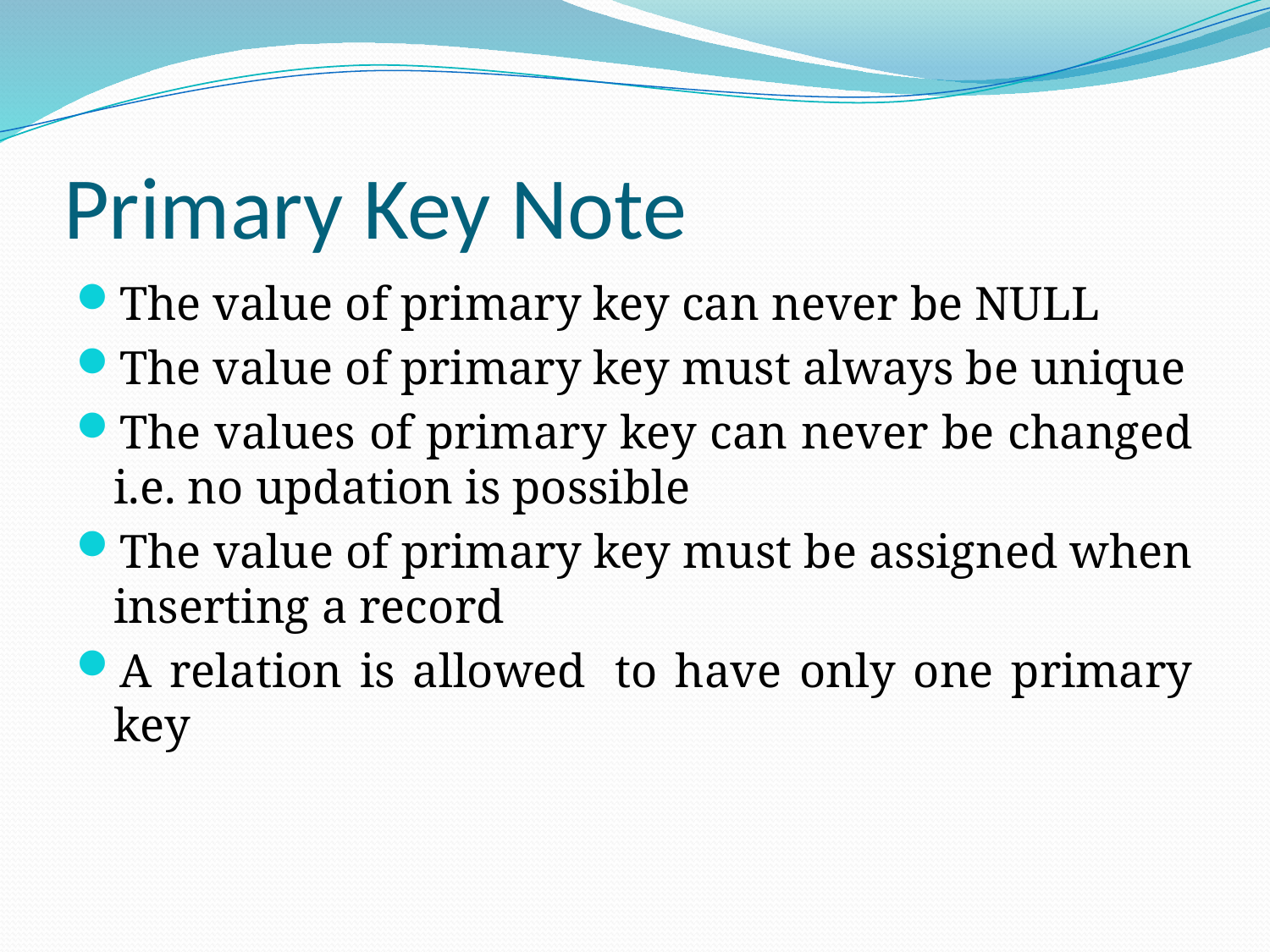

# Primary Key Note
The value of primary key can never be NULL
The value of primary key must always be unique
The values of primary key can never be changed i.e. no updation is possible
The value of primary key must be assigned when inserting a record
A relation is allowed  to have only one primary key